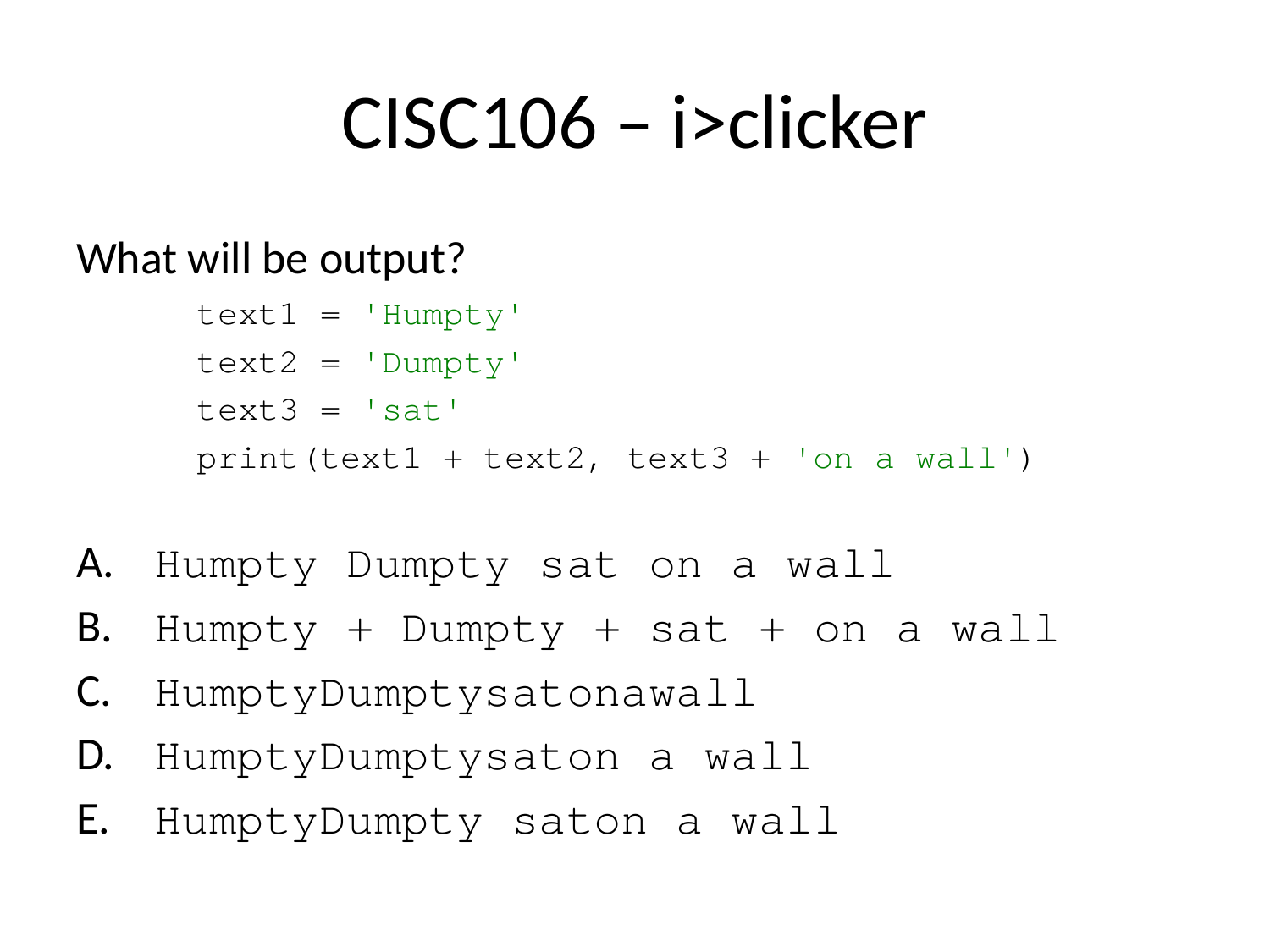

# CISC106 – i>clicker
What will be output?
text1 = 'Humpty'
text2 = 'Dumpty'
text3 = 'sat'
print(text1 + text2, text3 + 'on a wall')

 Humpty Dumpty sat on a wall
 Humpty + Dumpty + sat + on a wall
 HumptyDumptysatonawall
 HumptyDumptysaton a wall
 HumptyDumpty saton a wall